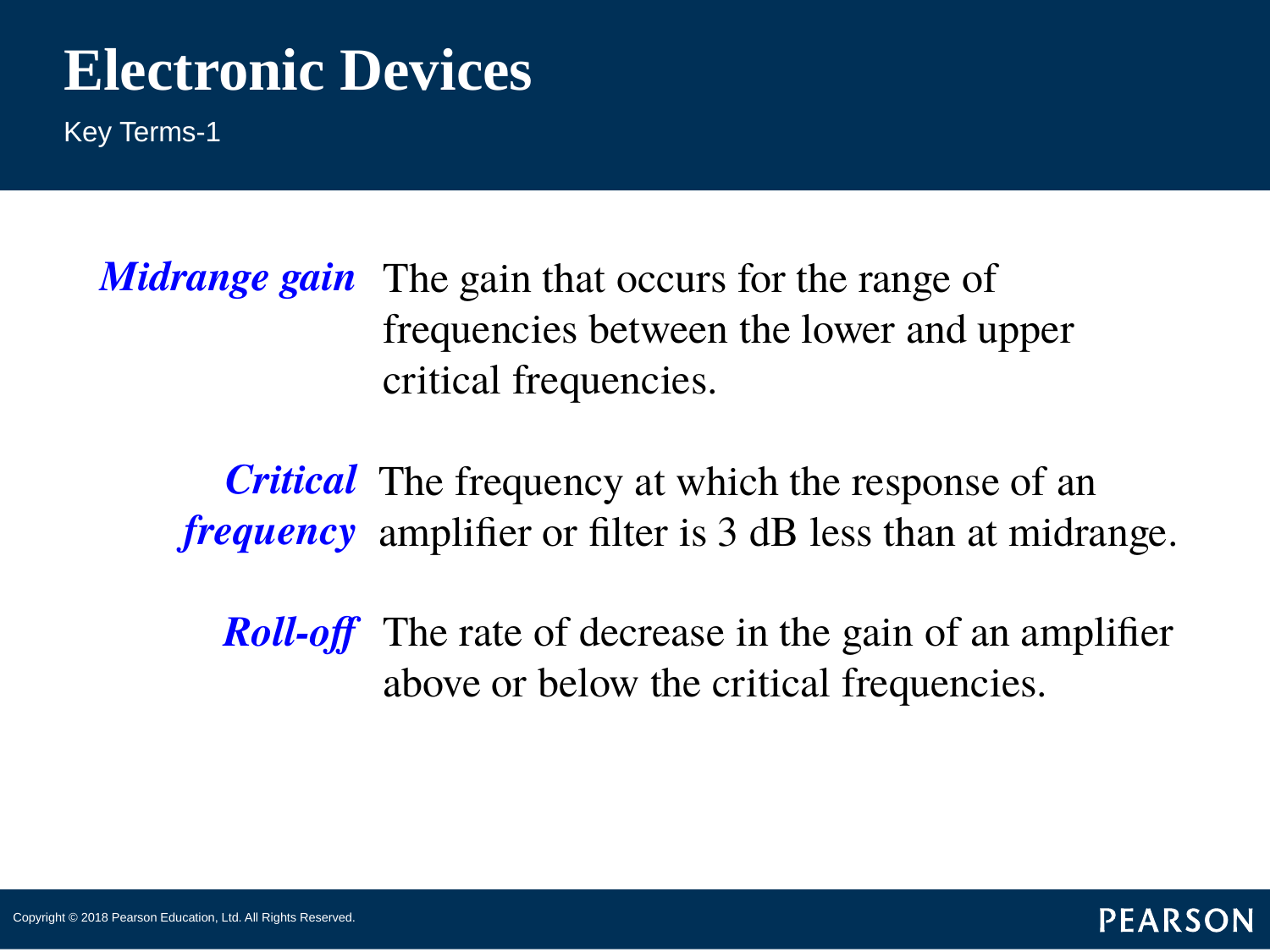

# Electronic Devices
Key Terms-1

Midrange gain

Critical frequency

Roll-off
The gain that occurs for the range of frequencies between the lower and upper critical frequencies.
The frequency at which the response of an amplifier or filter is 3 dB less than at midrange.
The rate of decrease in the gain of an amplifier above or below the critical frequencies.